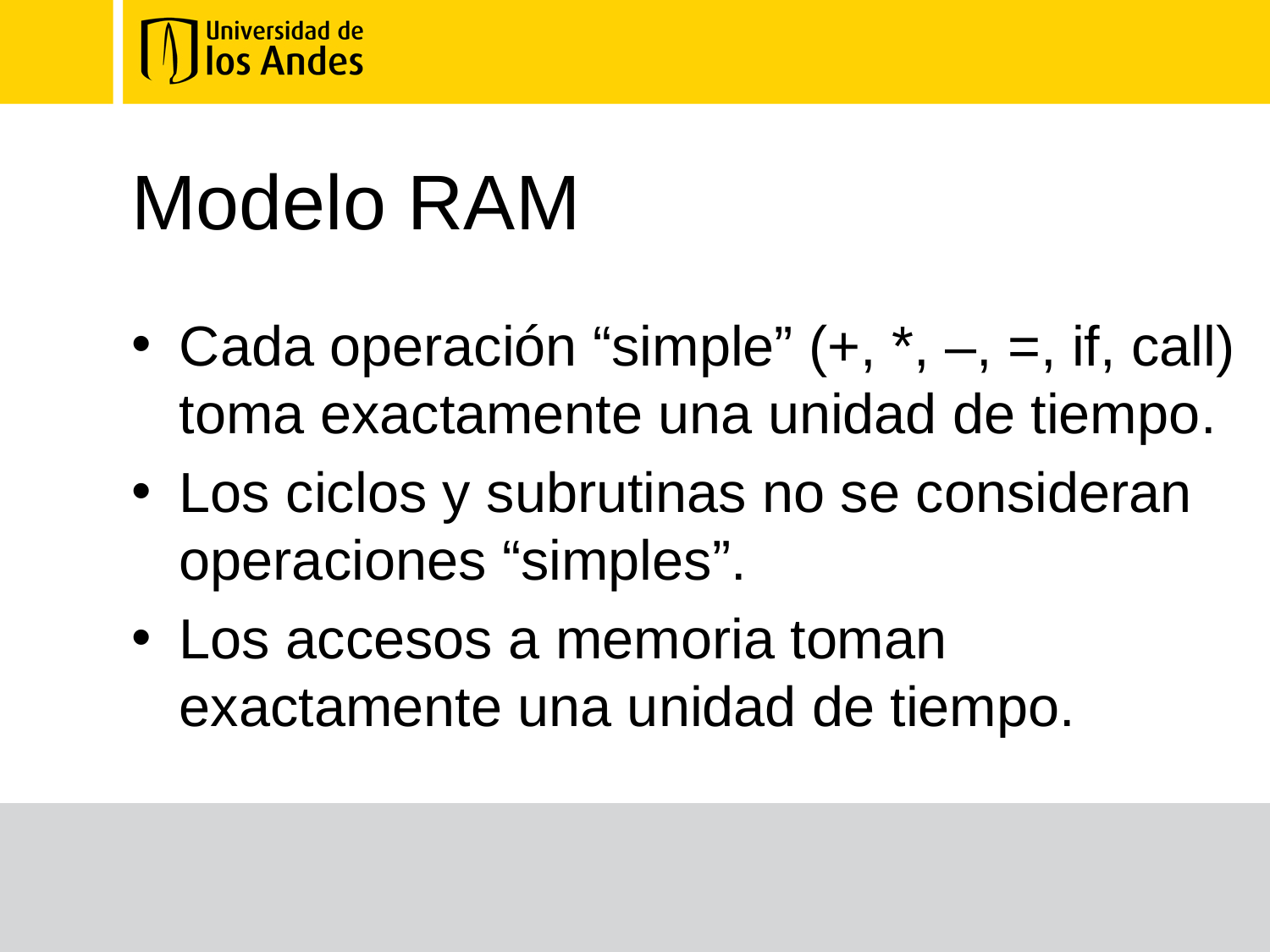

# Modelo RAM
Cada operación “simple” (+, *, –, =, if, call) toma exactamente una unidad de tiempo.
Los ciclos y subrutinas no se consideran operaciones “simples”.
Los accesos a memoria toman exactamente una unidad de tiempo.